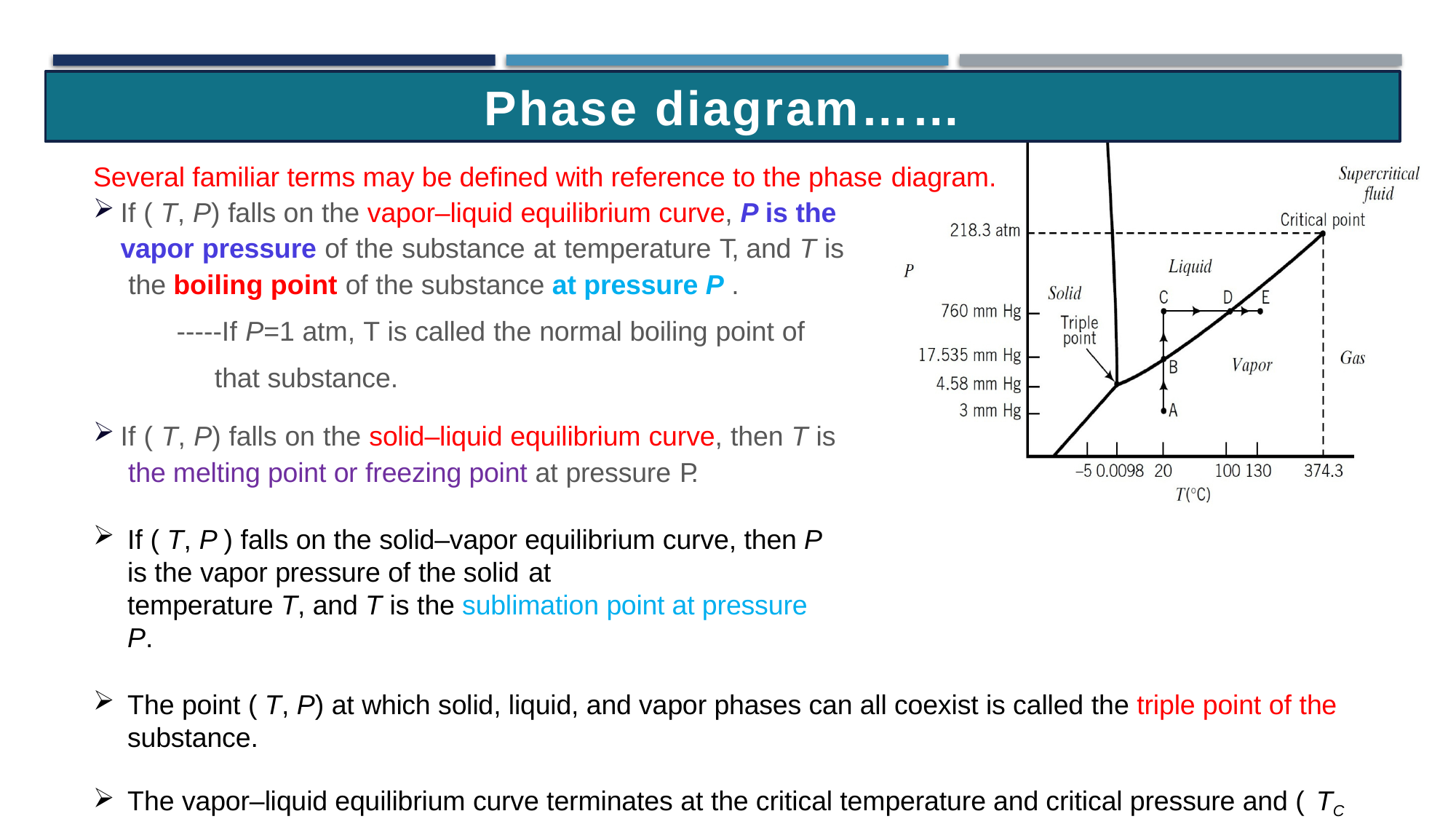

Phase diagram……

Several familiar terms may be defined with reference to the phase diagram.
If ( T, P) falls on the vapor–liquid equilibrium curve, P is the  vapor pressure of the substance at temperature T, and T is  the boiling point of the substance at pressure P .
-----If P=1 atm, T is called the normal boiling point of  that substance.
If ( T, P) falls on the solid–liquid equilibrium curve, then T is  the melting point or freezing point at pressure P.

If ( T, P ) falls on the solid–vapor equilibrium curve, then P is the vapor pressure of the solid at
temperature T, and T is the sublimation point at pressure P.

The point ( T, P) at which solid, liquid, and vapor phases can all coexist is called the triple point of the  substance.

The vapor–liquid equilibrium curve terminates at the critical temperature and critical pressure and ( TC
and PC ). Above and to the right of the critical point, two separate phases never coexist.